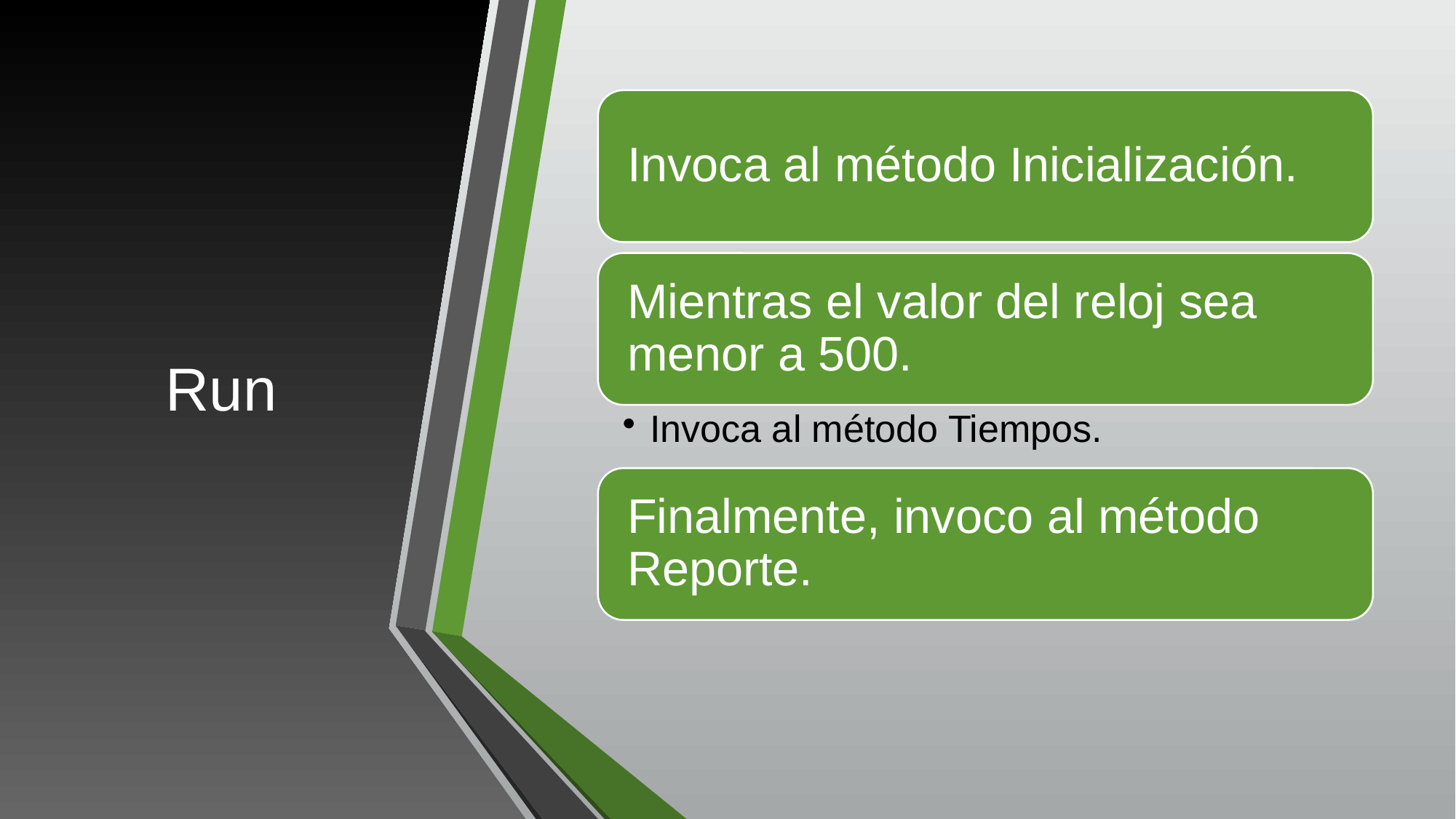

# Run
Invoca al método Inicialización.
Mientras el valor del reloj sea menor a 500.
Invoca al método Tiempos.
Finalmente, invoco al método Reporte.